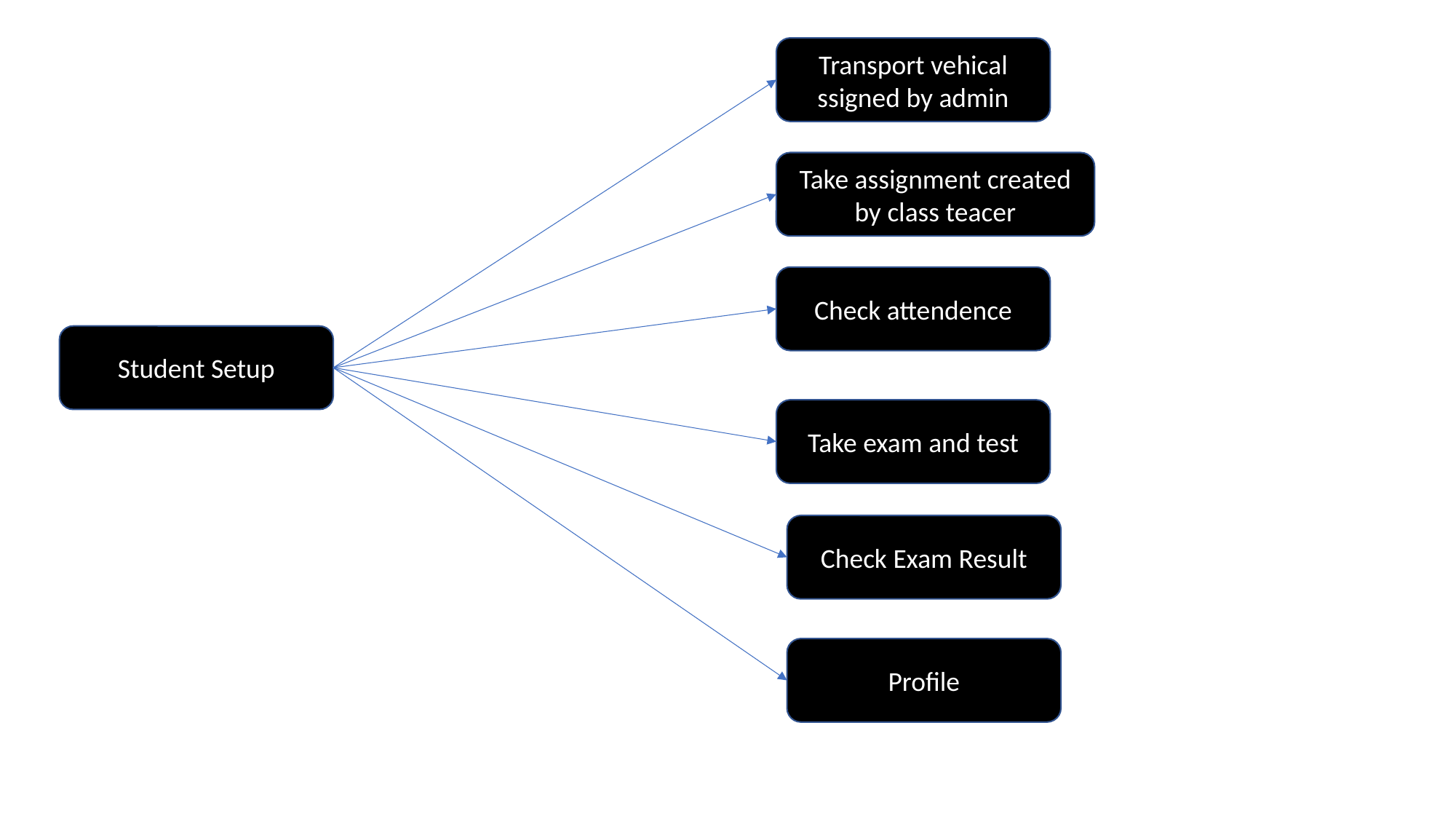

Transport vehical ssigned by admin
Take assignment created by class teacer
Check attendence
Student Setup
Take exam and test
Check Exam Result
Profile